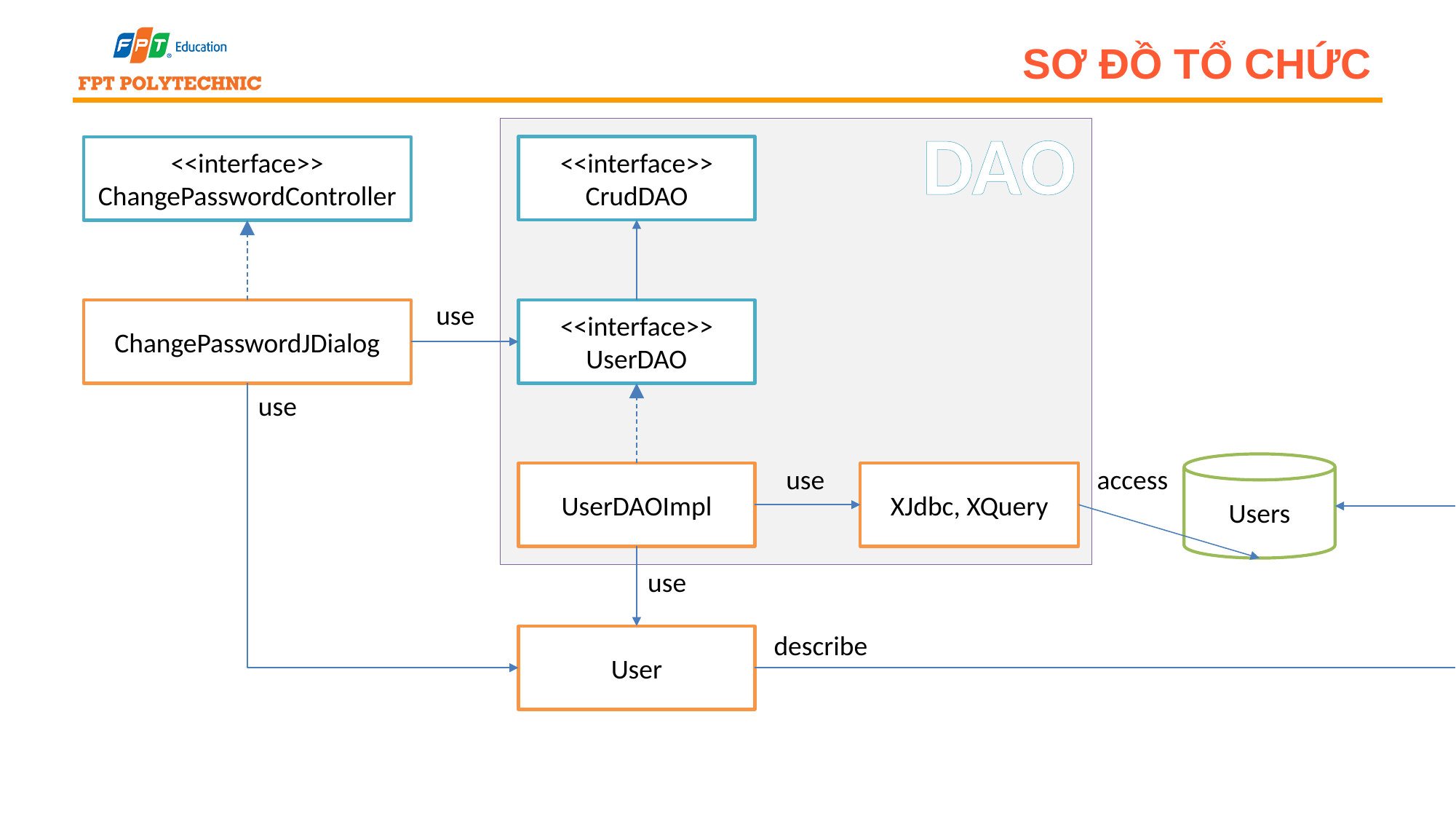

# Sơ đồ tổ chức
DAO

<<interface>>
CrudDAO
<<interface>>
ChangePasswordController
use
ChangePasswordJDialog
<<interface>>
UserDAO
use
Users
use
access
UserDAOImpl
XJdbc, XQuery
use
describe
User